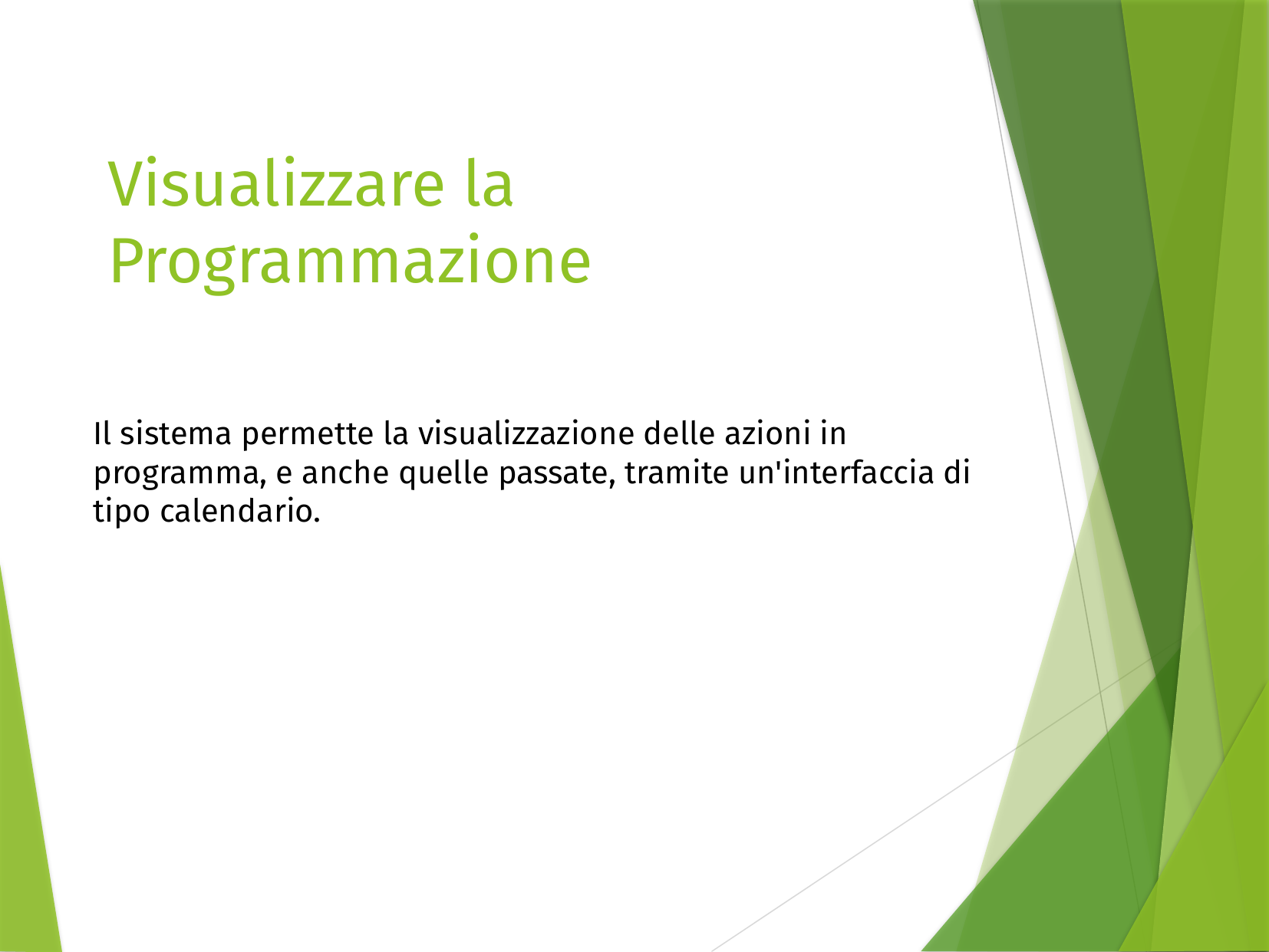

# Visualizzare la Programmazione
Il sistema permette la visualizzazione delle azioni in programma, e anche quelle passate, tramite un'interfaccia di tipo calendario.